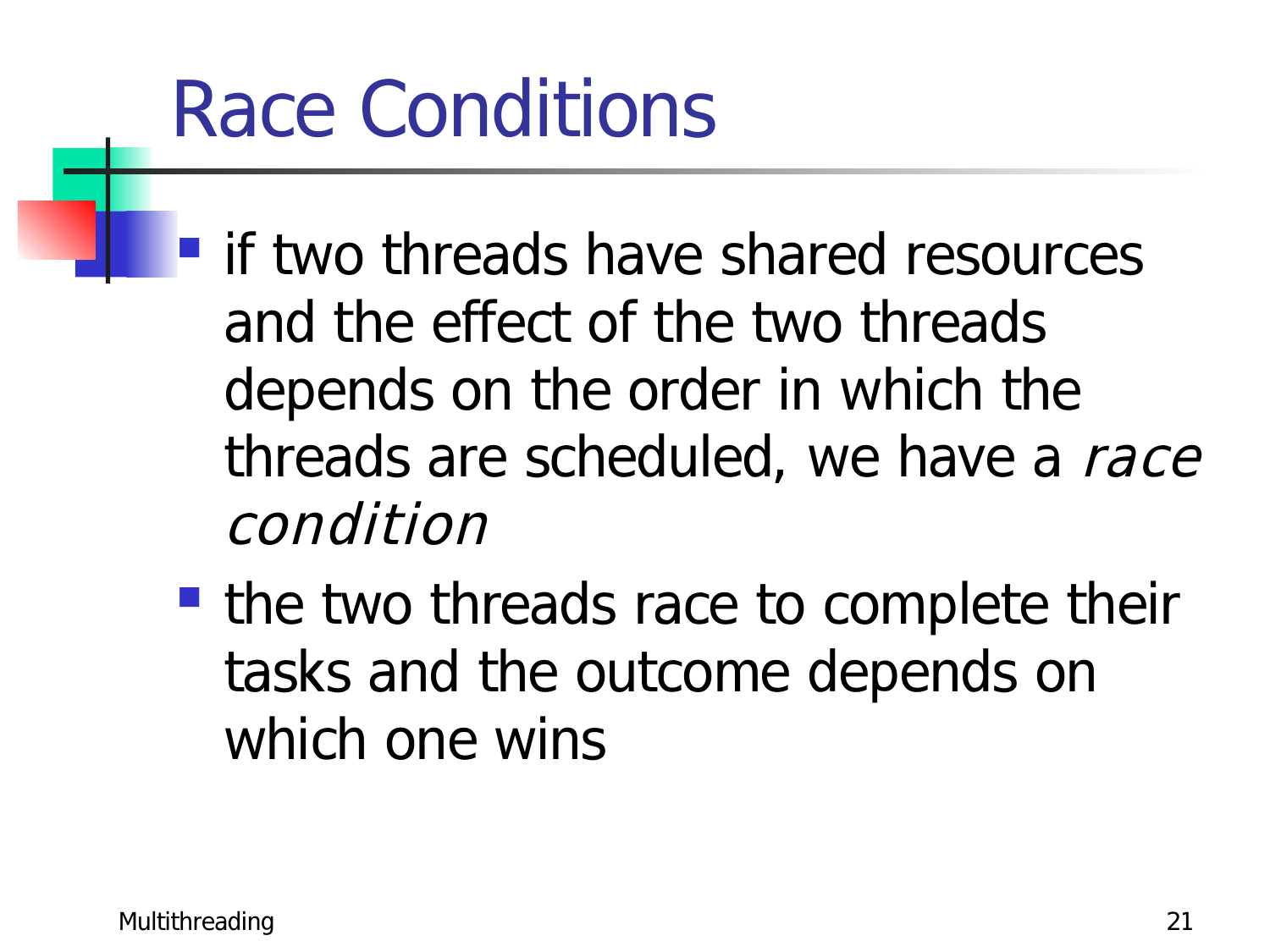

# Race Conditions
if two threads have shared resources and the effect of the two threads depends on the order in which the threads are scheduled, we have a race condition
the two threads race to complete their tasks and the outcome depends on which one wins
Multithreading
21